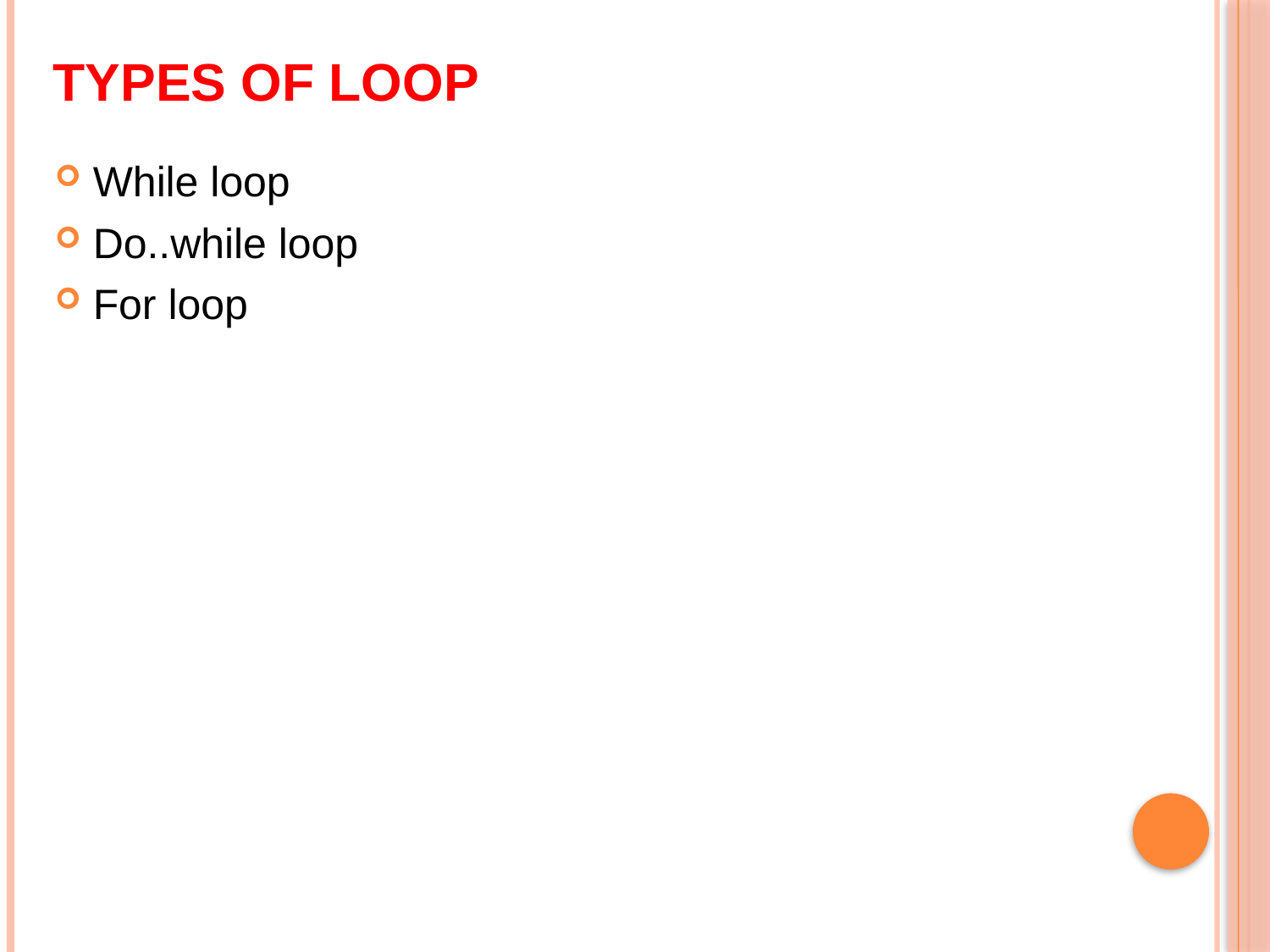

# Types of loop
While loop
Do..while loop
For loop